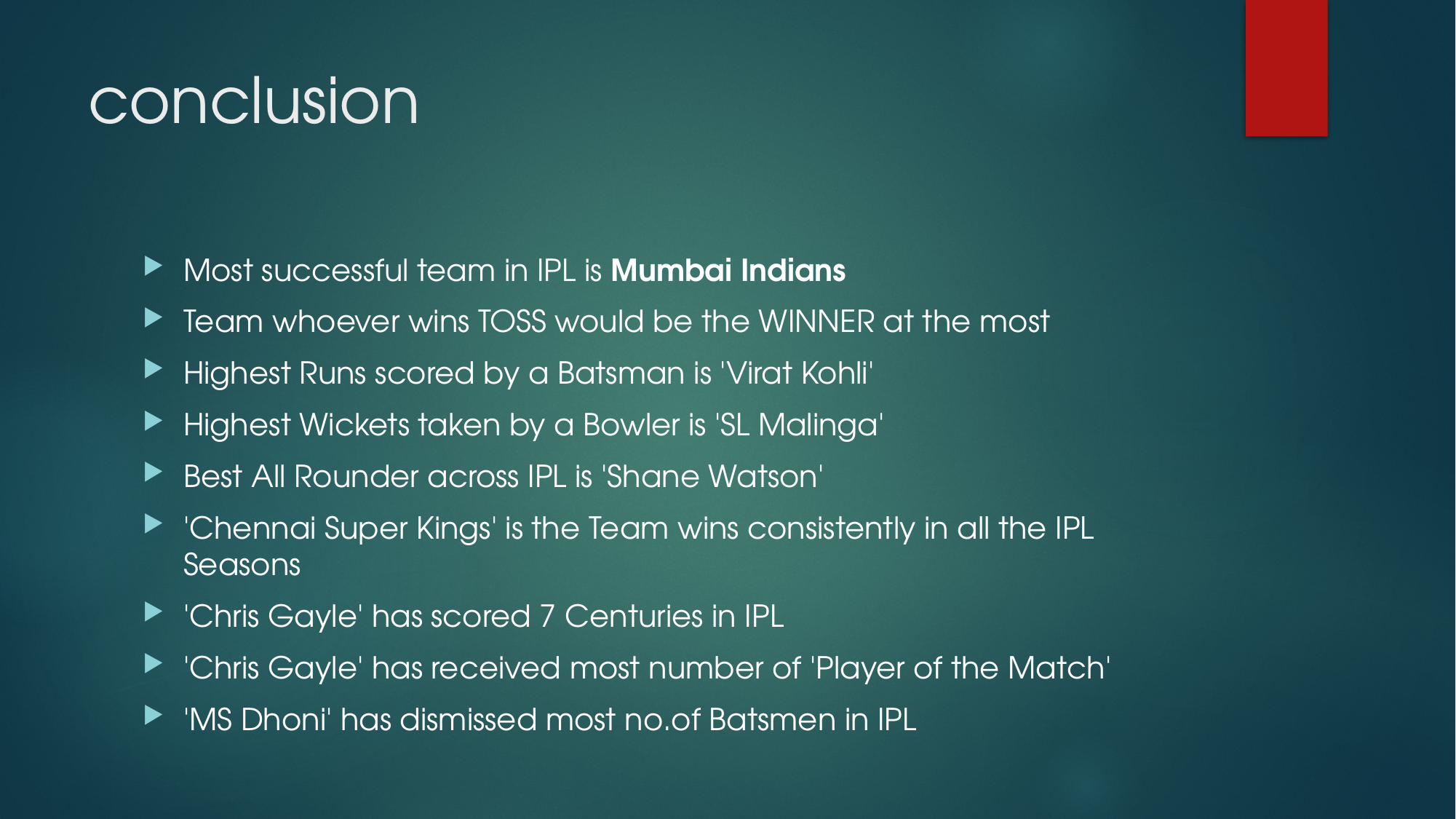

# conclusion
Most successful team in IPL is Mumbai Indians
Team whoever wins TOSS would be the WINNER at the most
Highest Runs scored by a Batsman is 'Virat Kohli'
Highest Wickets taken by a Bowler is 'SL Malinga'
Best All Rounder across IPL is 'Shane Watson'
'Chennai Super Kings' is the Team wins consistently in all the IPL Seasons
'Chris Gayle' has scored 7 Centuries in IPL
'Chris Gayle' has received most number of 'Player of the Match'
'MS Dhoni' has dismissed most no.of Batsmen in IPL